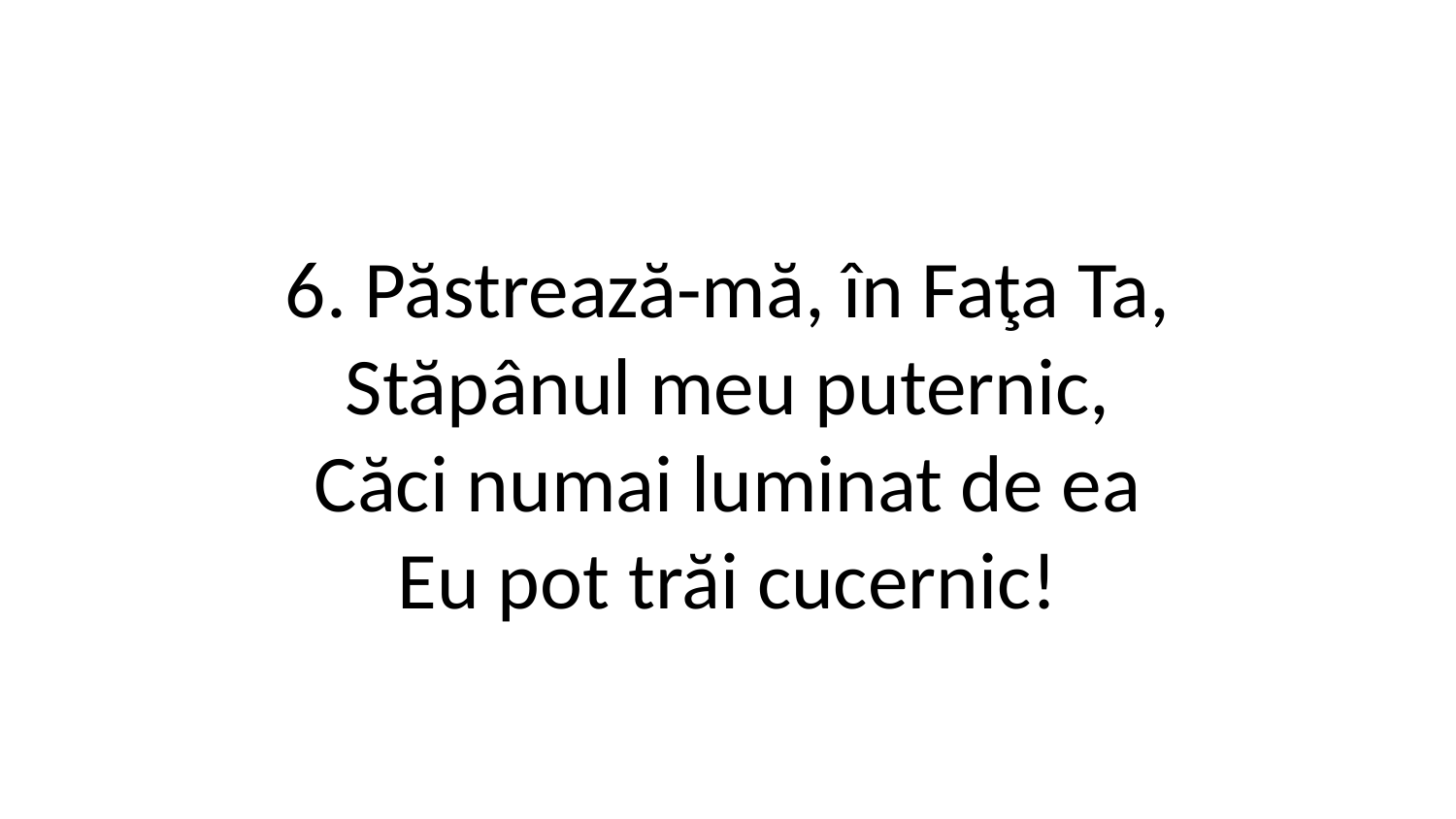

6. Păstrează-mă, în Faţa Ta,
Stăpânul meu puternic,
Căci numai luminat de ea
Eu pot trăi cucernic!